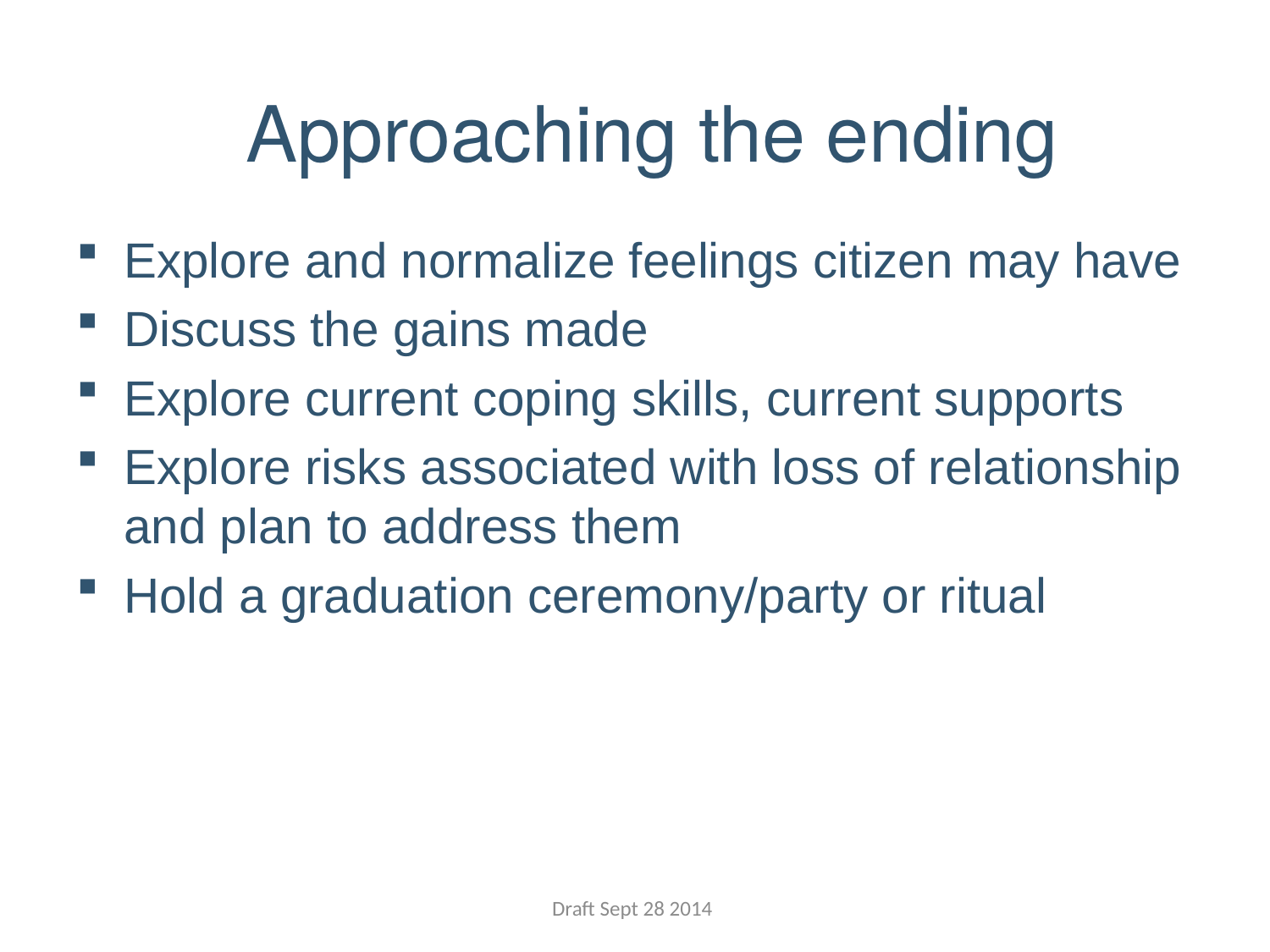

# Approaching the ending
Explore and normalize feelings citizen may have
Discuss the gains made
Explore current coping skills, current supports
Explore risks associated with loss of relationship and plan to address them
Hold a graduation ceremony/party or ritual
Draft Sept 28 2014